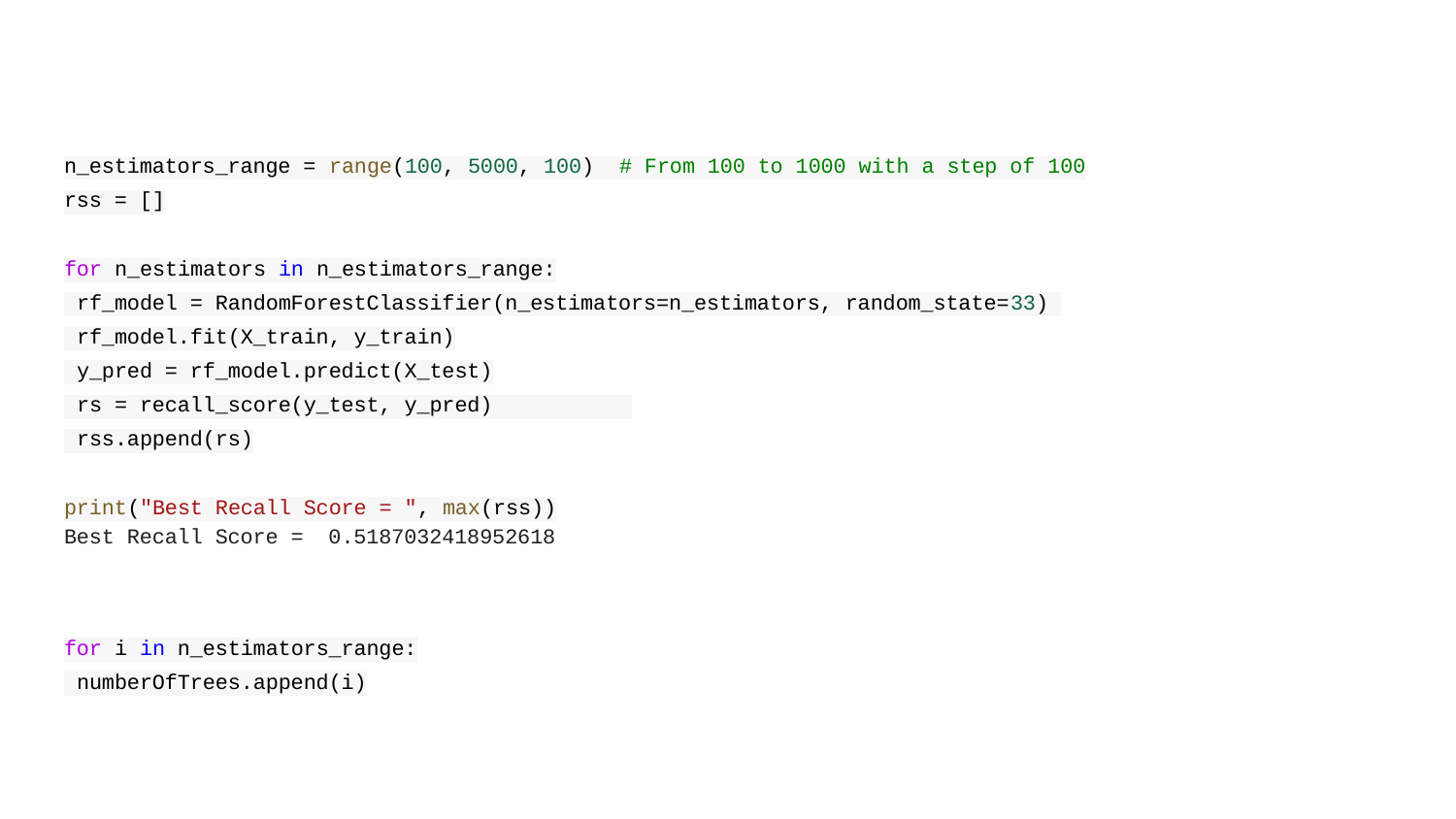

#

n_estimators_range = range(100, 5000, 100)  # From 100 to 1000 with a step of 100
rss = []

for n_estimators in n_estimators_range:
 rf_model = RandomForestClassifier(n_estimators=n_estimators, random_state=33)
 rf_model.fit(X_train, y_train)
 y_pred = rf_model.predict(X_test)
 rs = recall_score(y_test, y_pred)
 rss.append(rs)

print("Best Recall Score = ", max(rss))
Best Recall Score =  0.5187032418952618

for i in n_estimators_range:
 numberOfTrees.append(i)